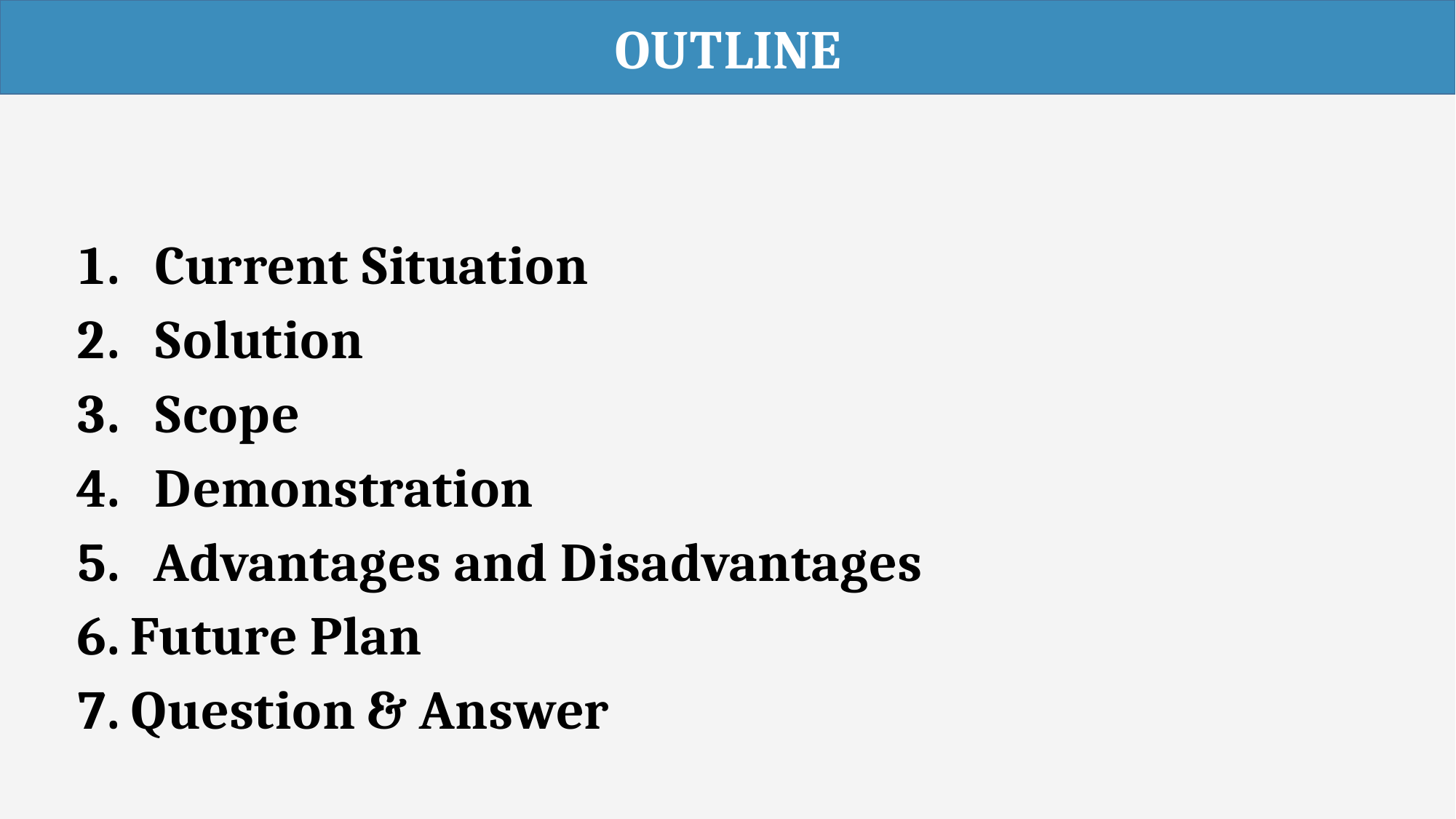

OUTLINE
  Current Situation
  Solution
  Scope
  Demonstration
  Advantages and Disadvantages
Future Plan
Question & Answer